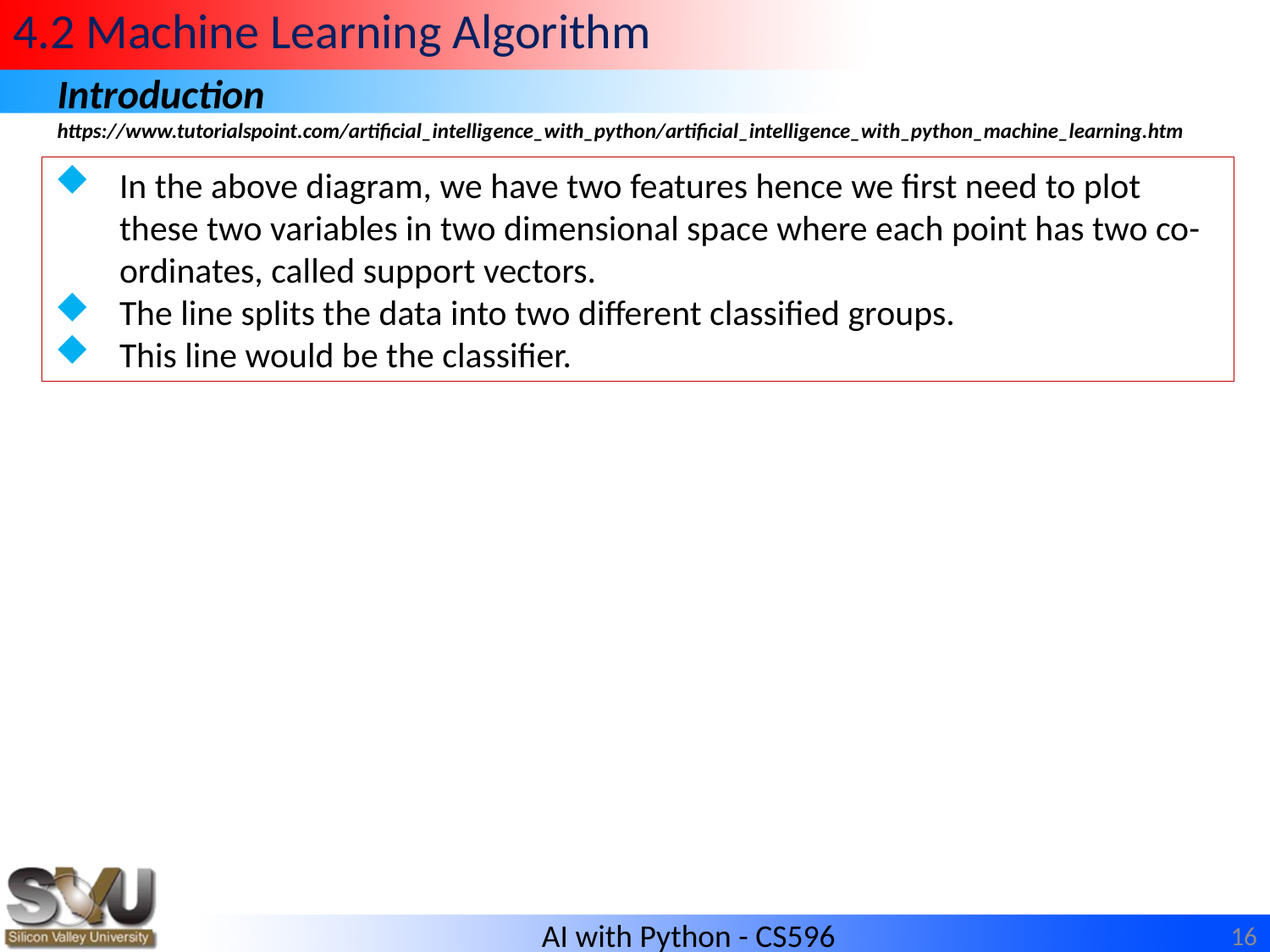

# 4.2 Machine Learning Algorithm
Introduction
https://www.tutorialspoint.com/artificial_intelligence_with_python/artificial_intelligence_with_python_machine_learning.htm
In the above diagram, we have two features hence we first need to plot these two variables in two dimensional space where each point has two co-ordinates, called support vectors.
The line splits the data into two different classified groups.
This line would be the classifier.
16
AI with Python - CS596